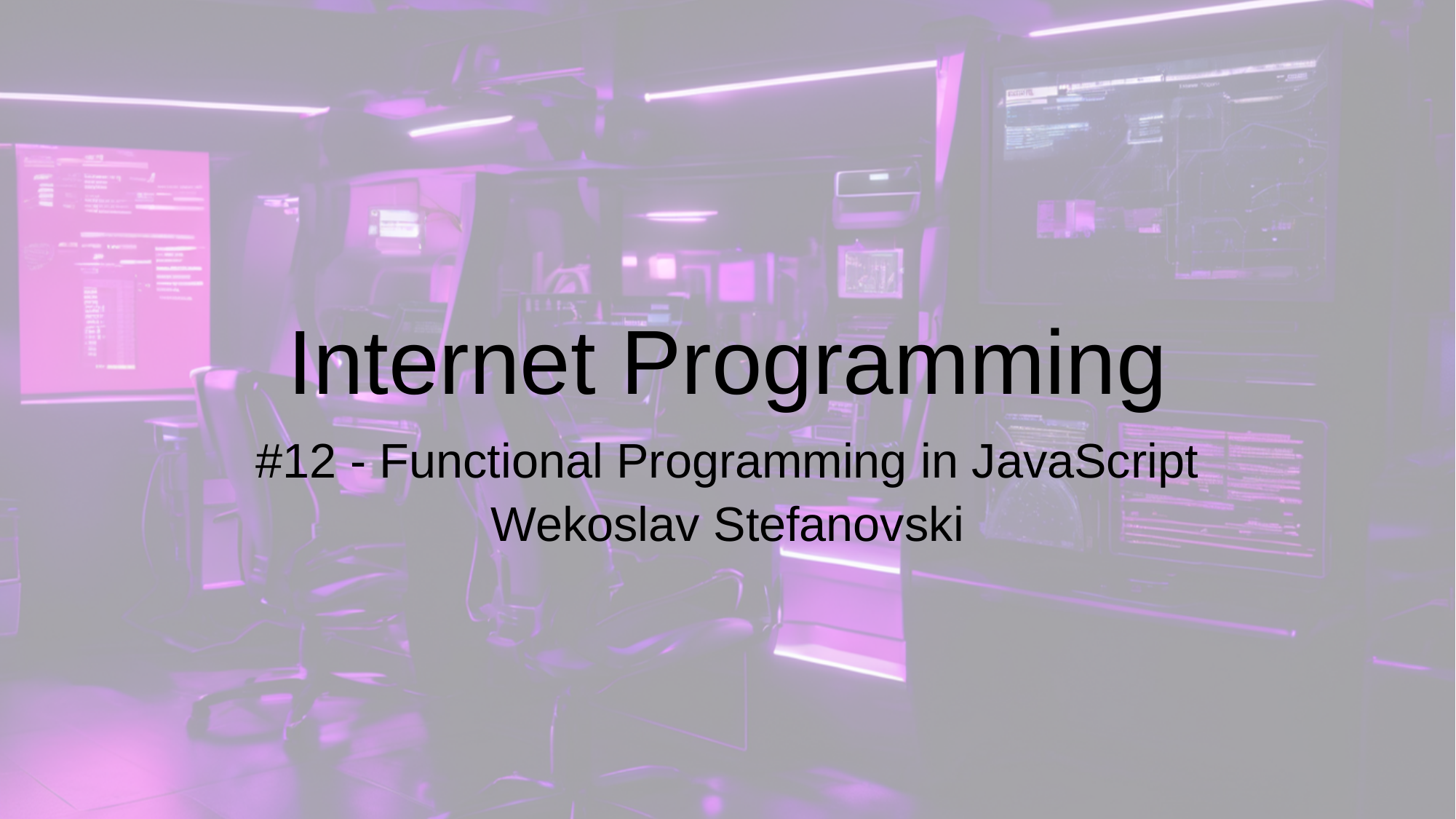

# Internet Programming
#12 - Functional Programming in JavaScript
Wekoslav Stefanovski